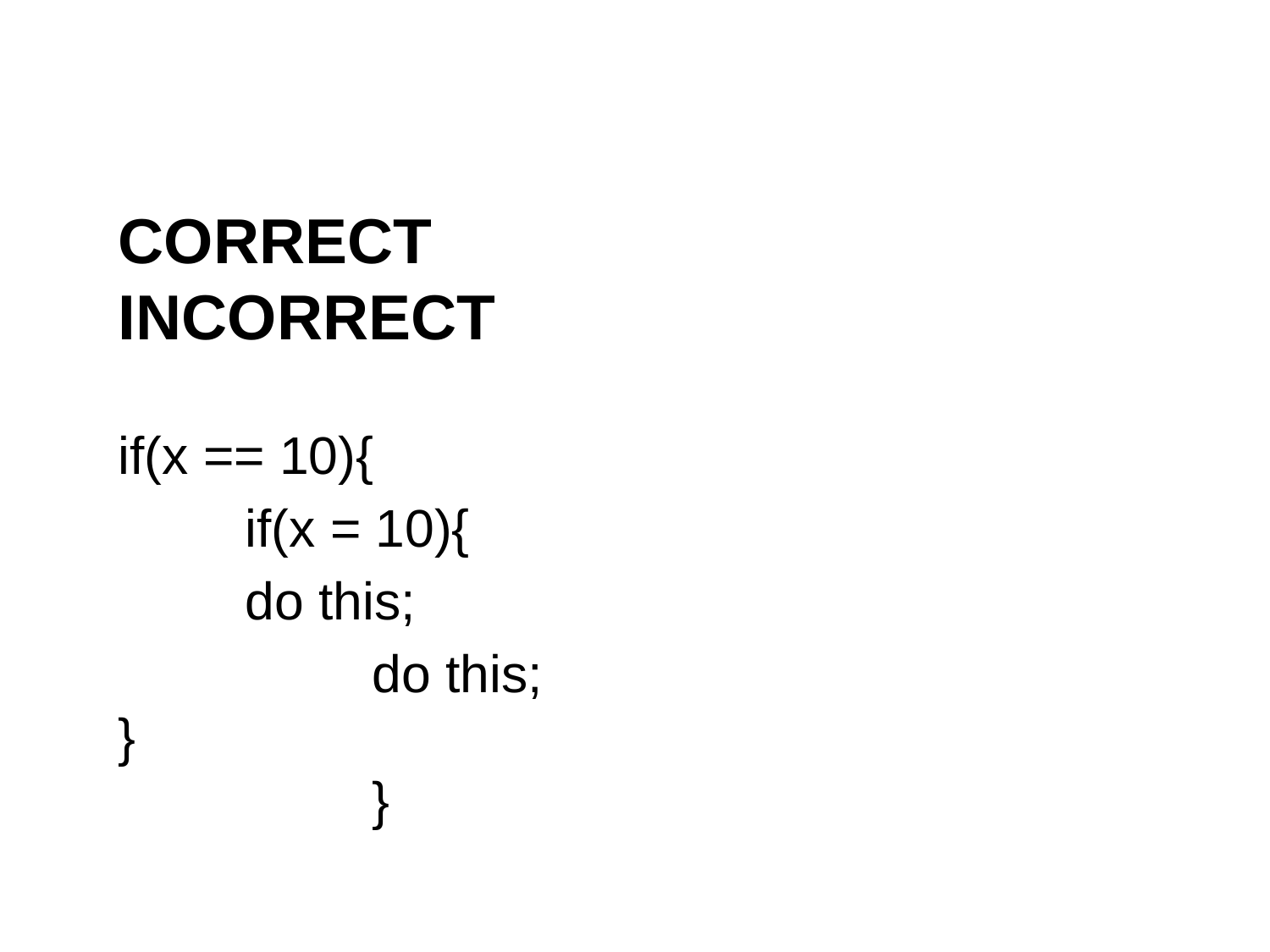

CORRECT						INCORRECT
if(x == 10){							if(x = 10){
	do this;								do this;
}										}